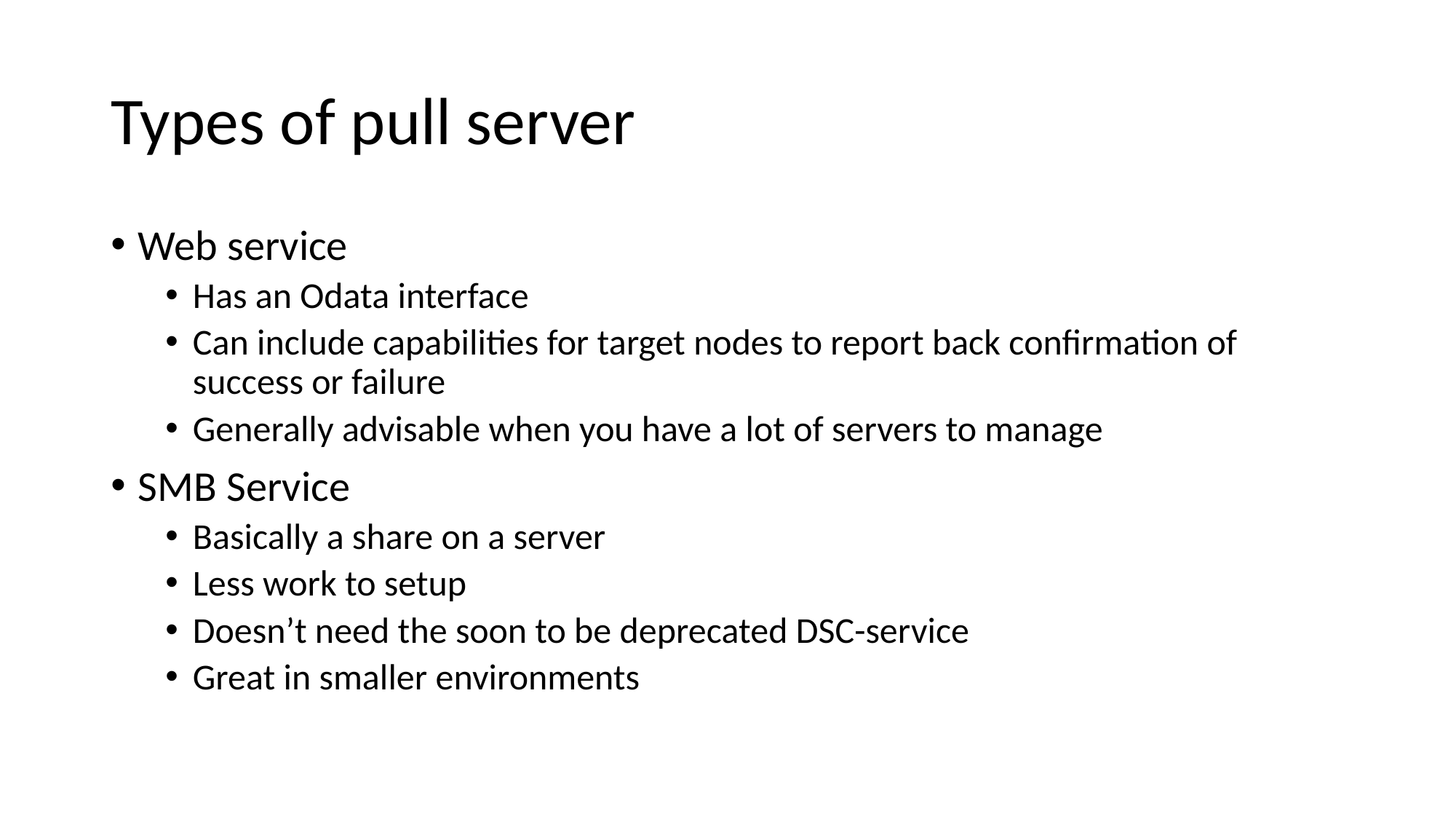

# Types of pull server
Web service
Has an Odata interface
Can include capabilities for target nodes to report back confirmation of success or failure
Generally advisable when you have a lot of servers to manage
SMB Service
Basically a share on a server
Less work to setup
Doesn’t need the soon to be deprecated DSC-service
Great in smaller environments